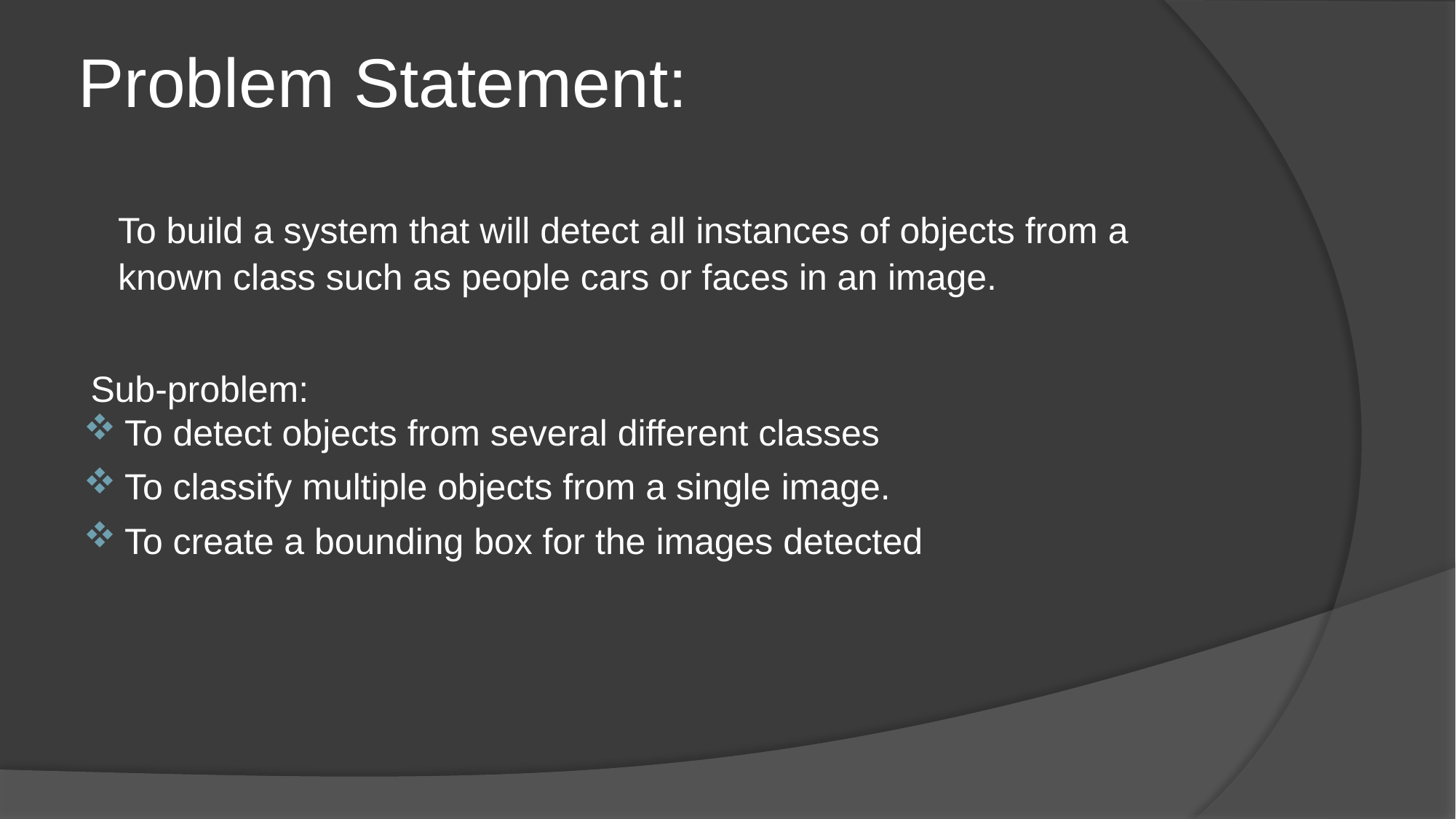

# Problem Statement:
To build a system that will detect all instances of objects from a known class such as people cars or faces in an image.

Sub-problem:
To detect objects from several different classes
To classify multiple objects from a single image.
To create a bounding box for the images detected